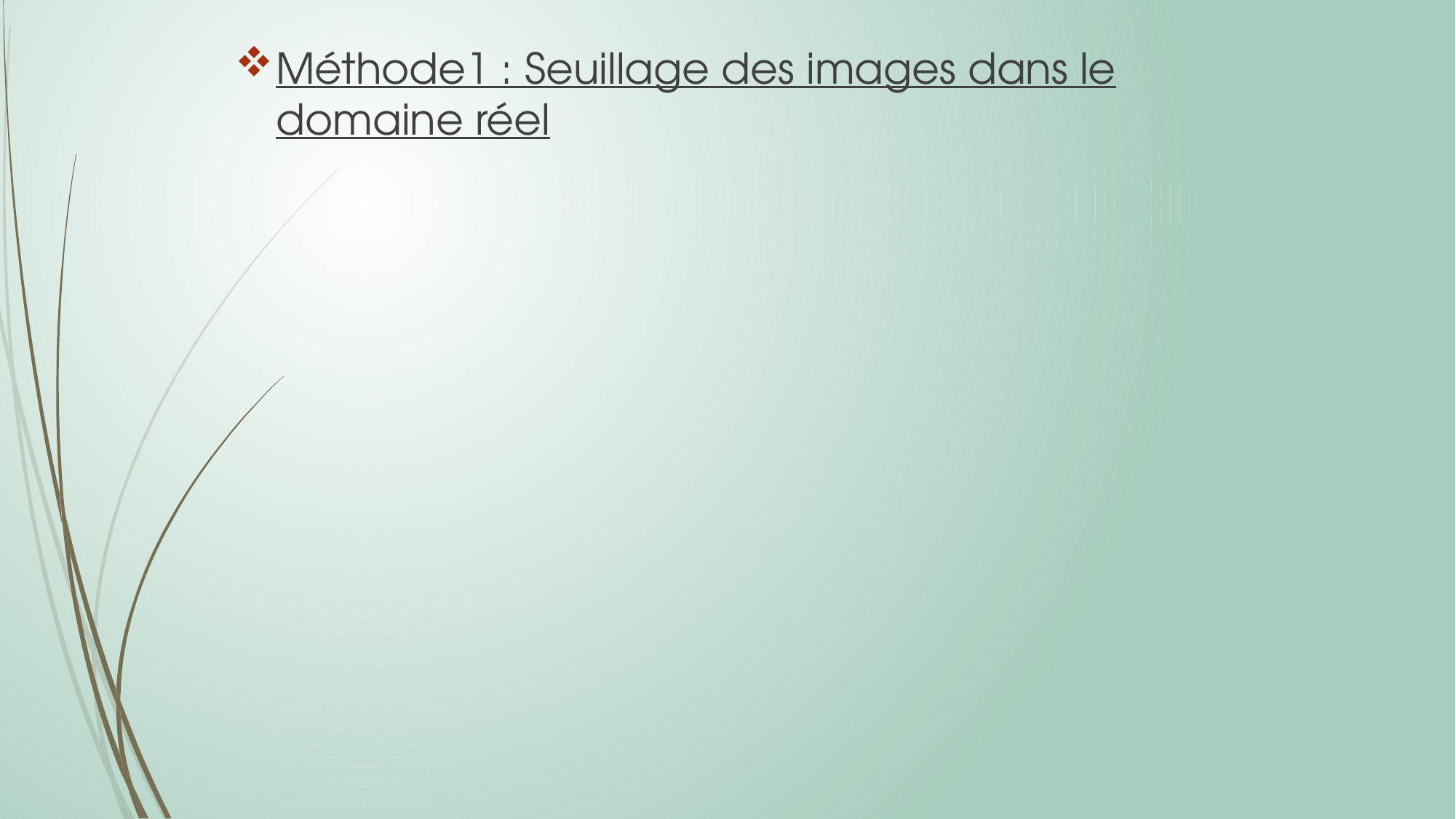

Méthode1 : Seuillage des images dans le domaine réel